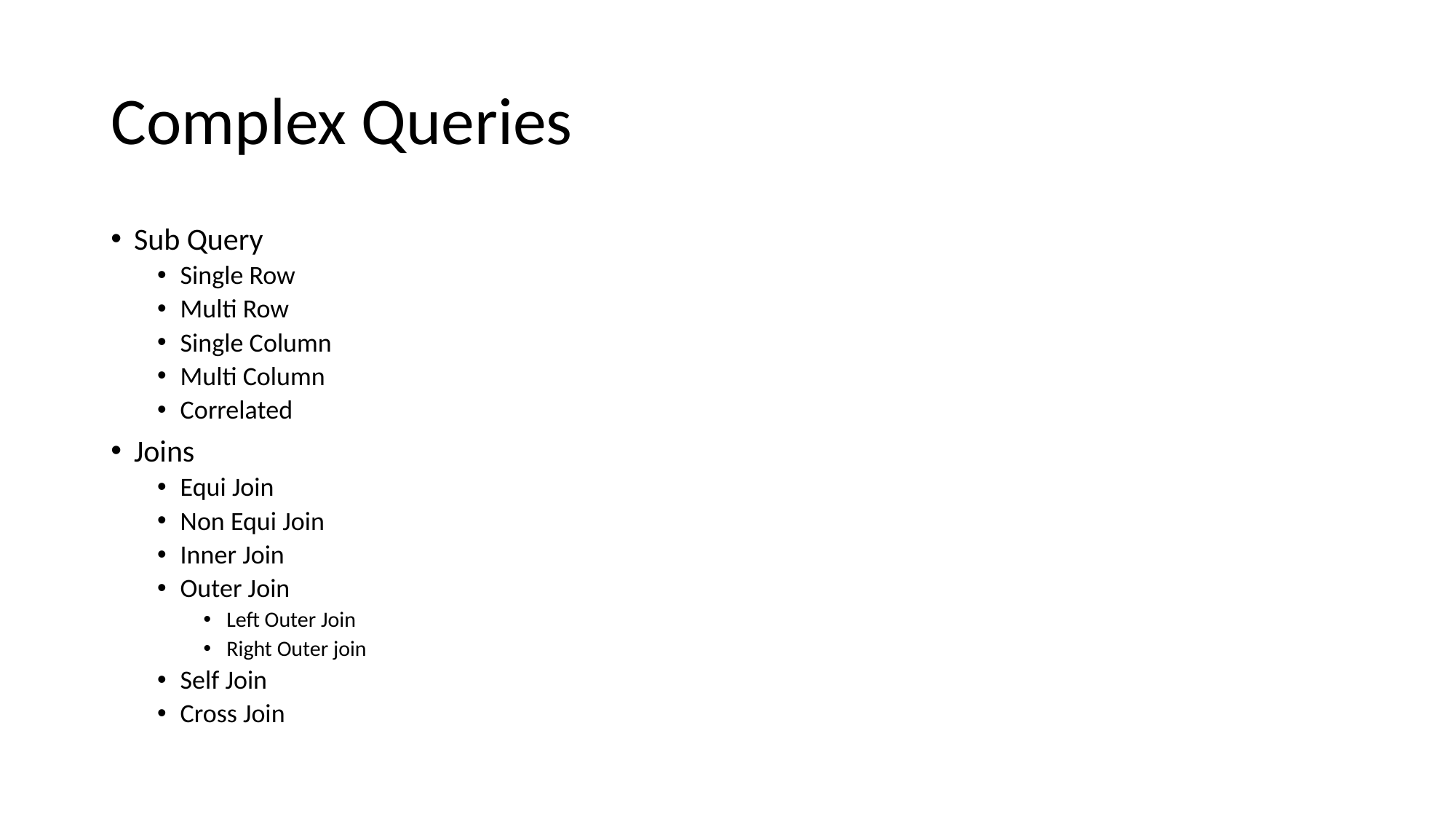

# Complex Queries
Sub Query
Single Row
Multi Row
Single Column
Multi Column
Correlated
Joins
Equi Join
Non Equi Join
Inner Join
Outer Join
Left Outer Join
Right Outer join
Self Join
Cross Join